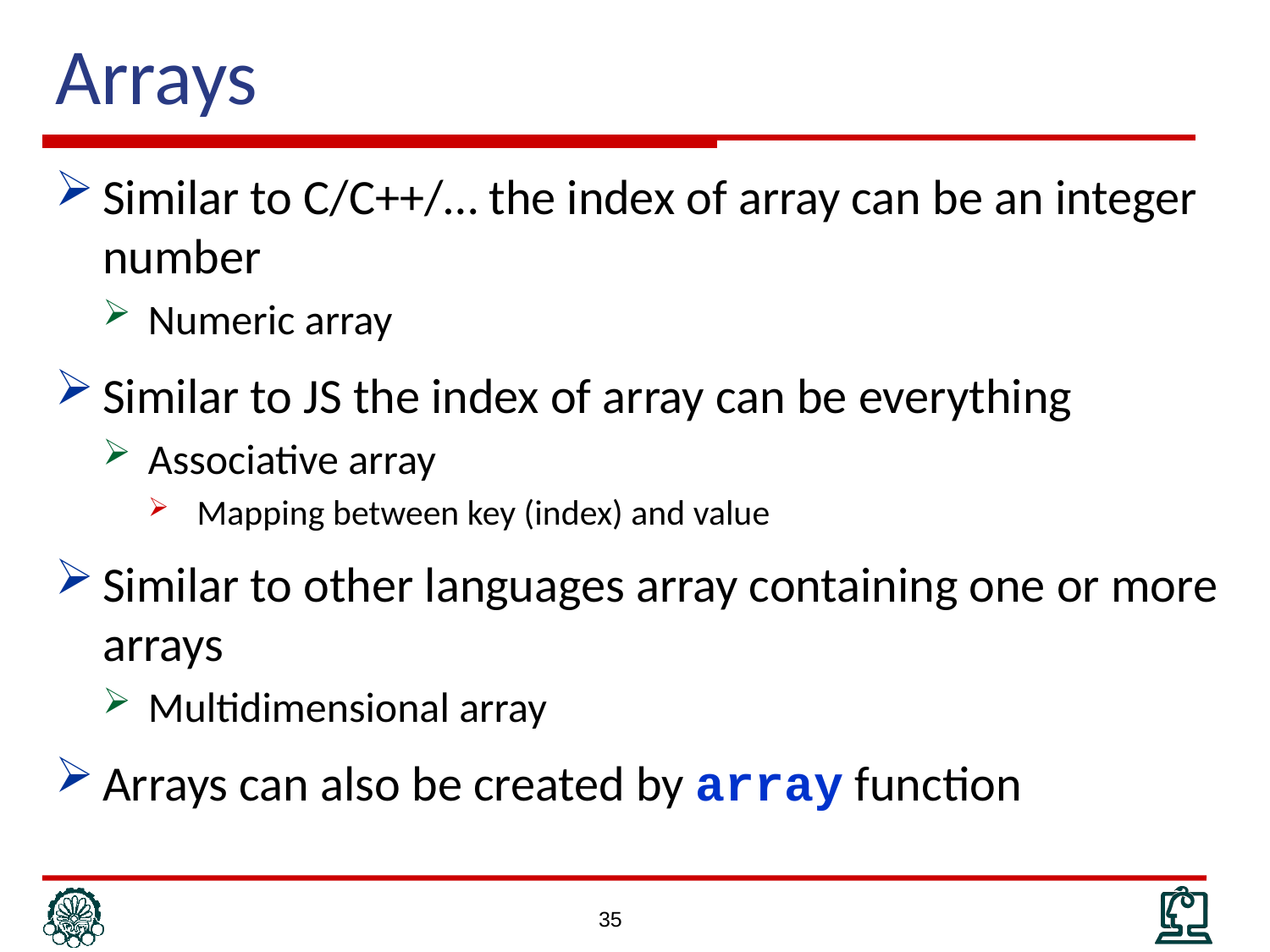

# Arrays
Similar to C/C++/… the index of array can be an integer number
Numeric array
Similar to JS the index of array can be everything
Associative array
Mapping between key (index) and value
Similar to other languages array containing one or more arrays
Multidimensional array
Arrays can also be created by array function
35